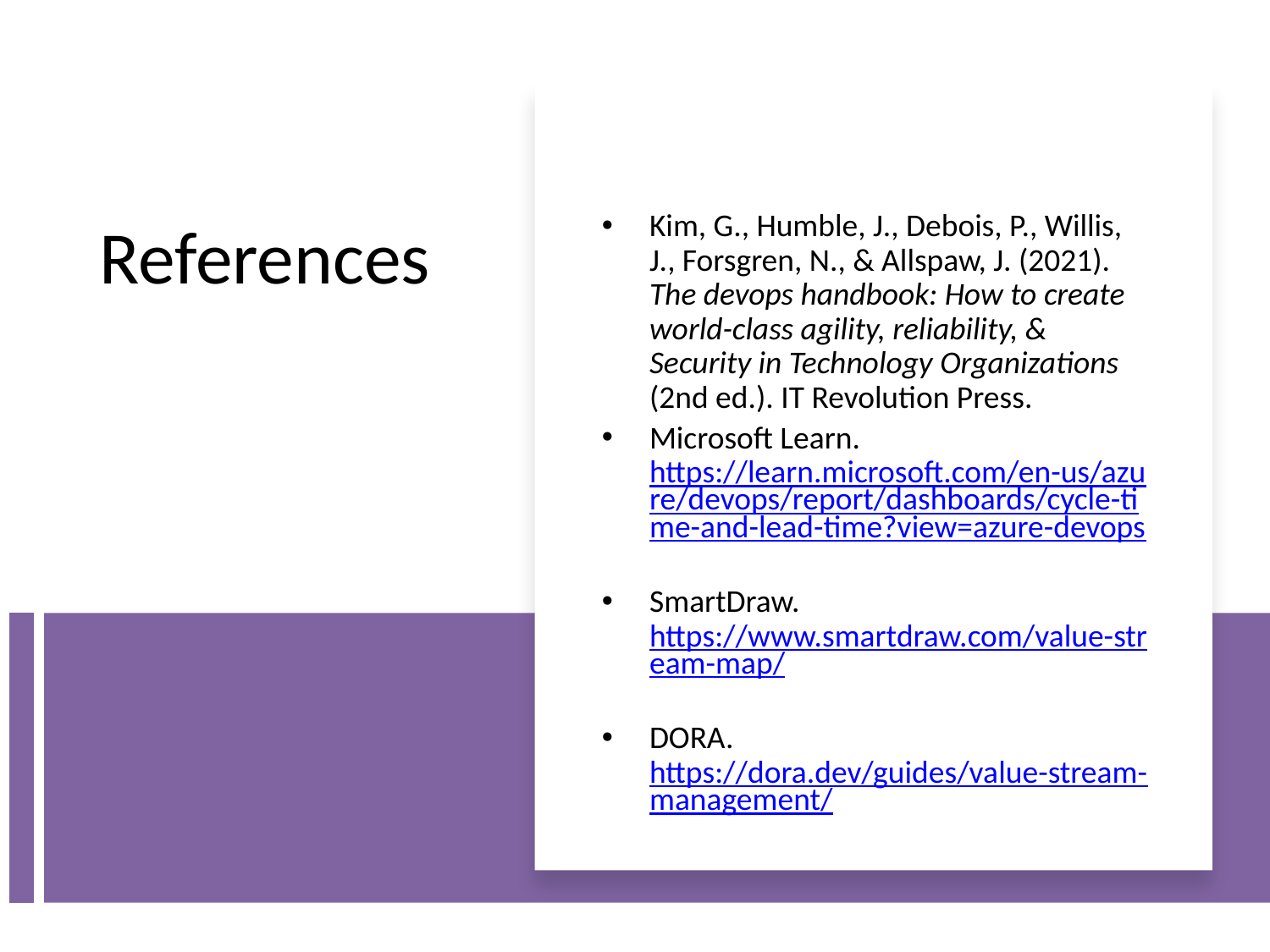

Kim, G., Humble, J., Debois, P., Willis, J., Forsgren, N., & Allspaw, J. (2021). The devops handbook: How to create world-class agility, reliability, & Security in Technology Organizations (2nd ed.). IT Revolution Press.
Microsoft Learn. https://learn.microsoft.com/en-us/azure/devops/report/dashboards/cycle-time-and-lead-time?view=azure-devops
SmartDraw. https://www.smartdraw.com/value-stream-map/
DORA. https://dora.dev/guides/value-stream-management/

# References